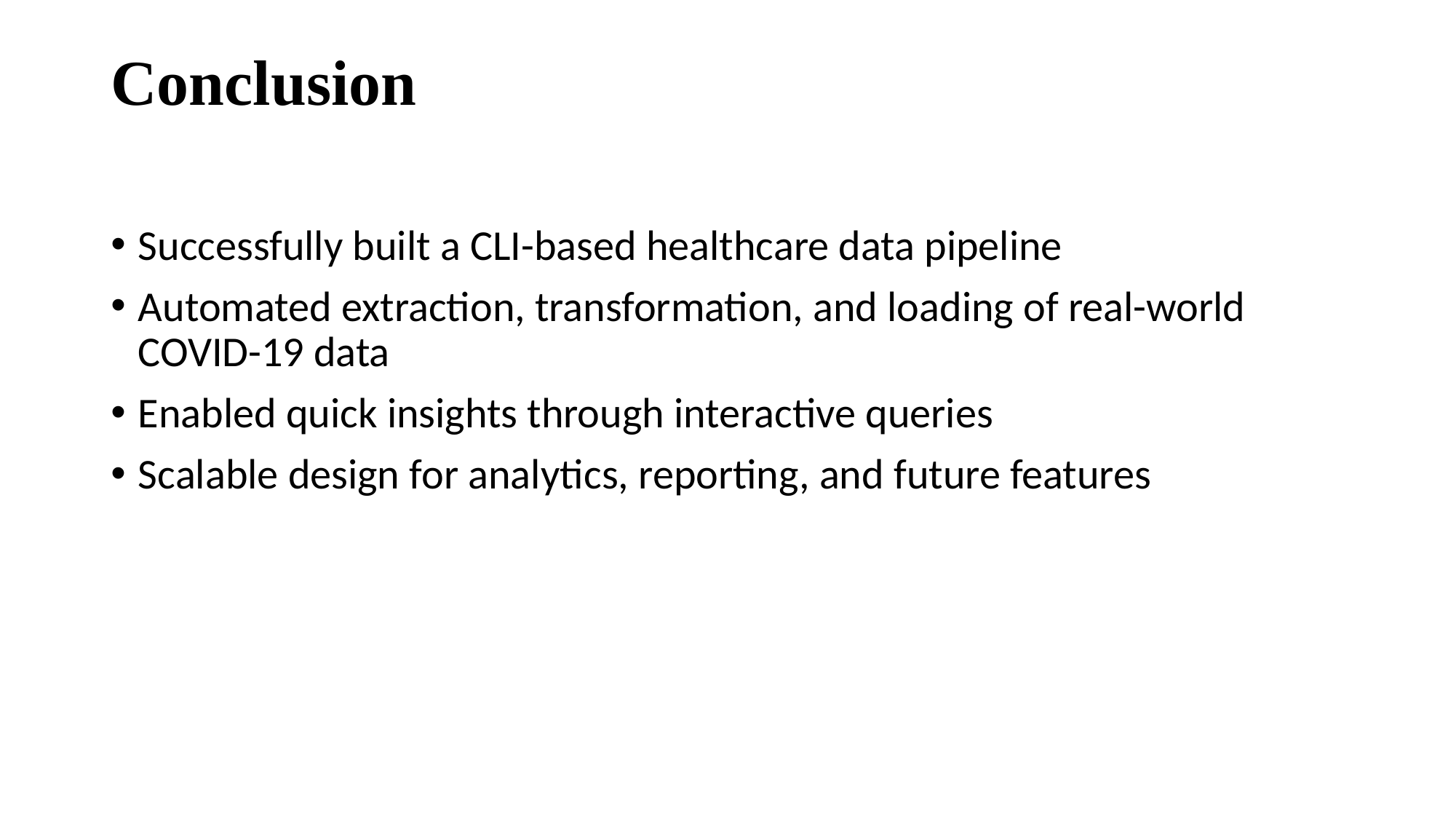

# Conclusion
Successfully built a CLI-based healthcare data pipeline
Automated extraction, transformation, and loading of real-world COVID-19 data
Enabled quick insights through interactive queries
Scalable design for analytics, reporting, and future features